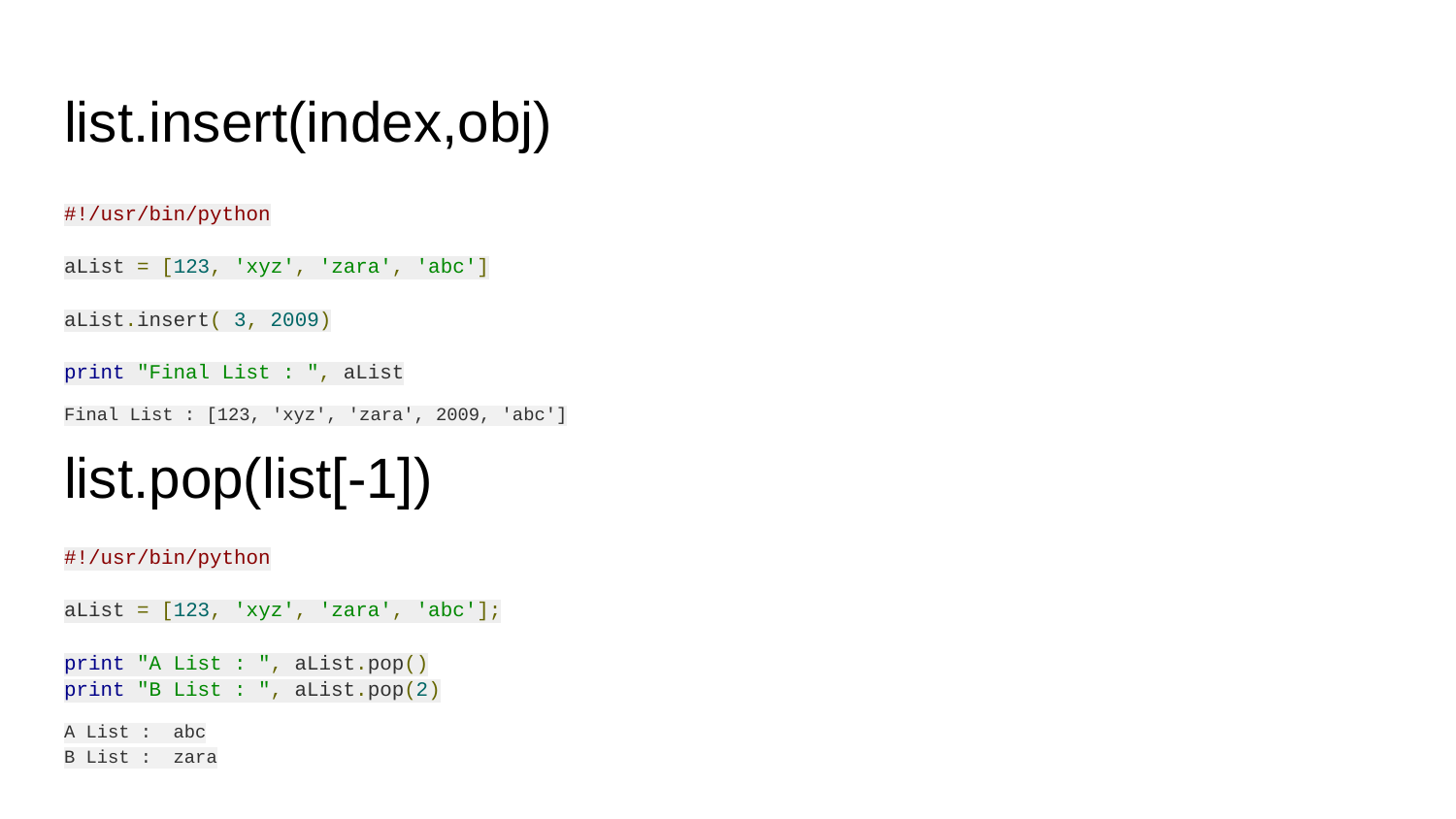

# list.insert(index,obj)
#!/usr/bin/python
aList = [123, 'xyz', 'zara', 'abc']
aList.insert( 3, 2009)
print "Final List : ", aList
Final List : [123, 'xyz', 'zara', 2009, 'abc']

list.pop(list[-1])
#!/usr/bin/python
aList = [123, 'xyz', 'zara', 'abc'];
print "A List : ", aList.pop()
print "B List : ", aList.pop(2)
A List :  abc
B List :  zara